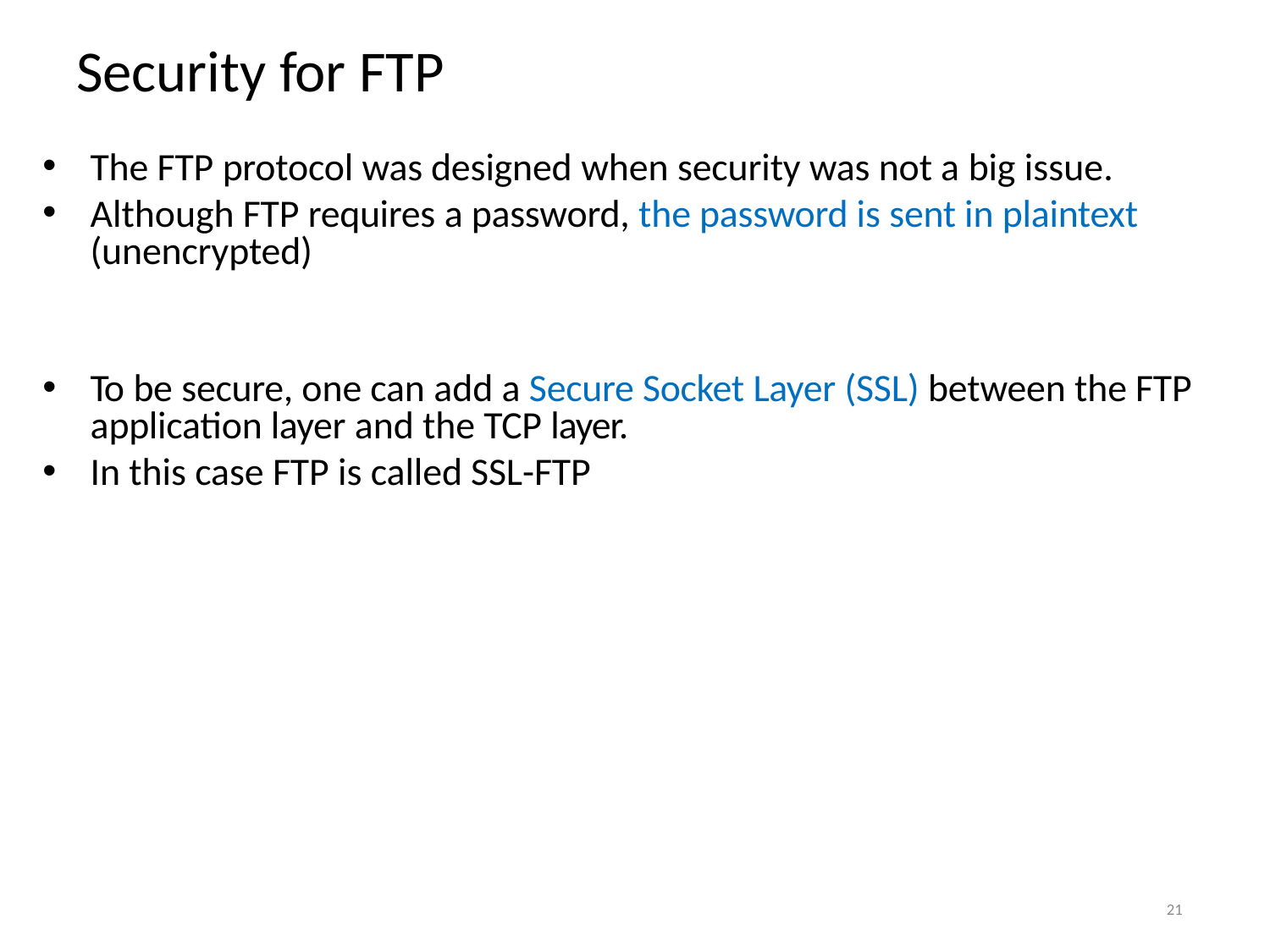

# Security for FTP
The FTP protocol was designed when security was not a big issue.
Although FTP requires a password, the password is sent in plaintext  (unencrypted)

To be secure, one can add a Secure Socket Layer (SSL) between the FTP  application layer and the TCP layer.
In this case FTP is called SSL-FTP
21